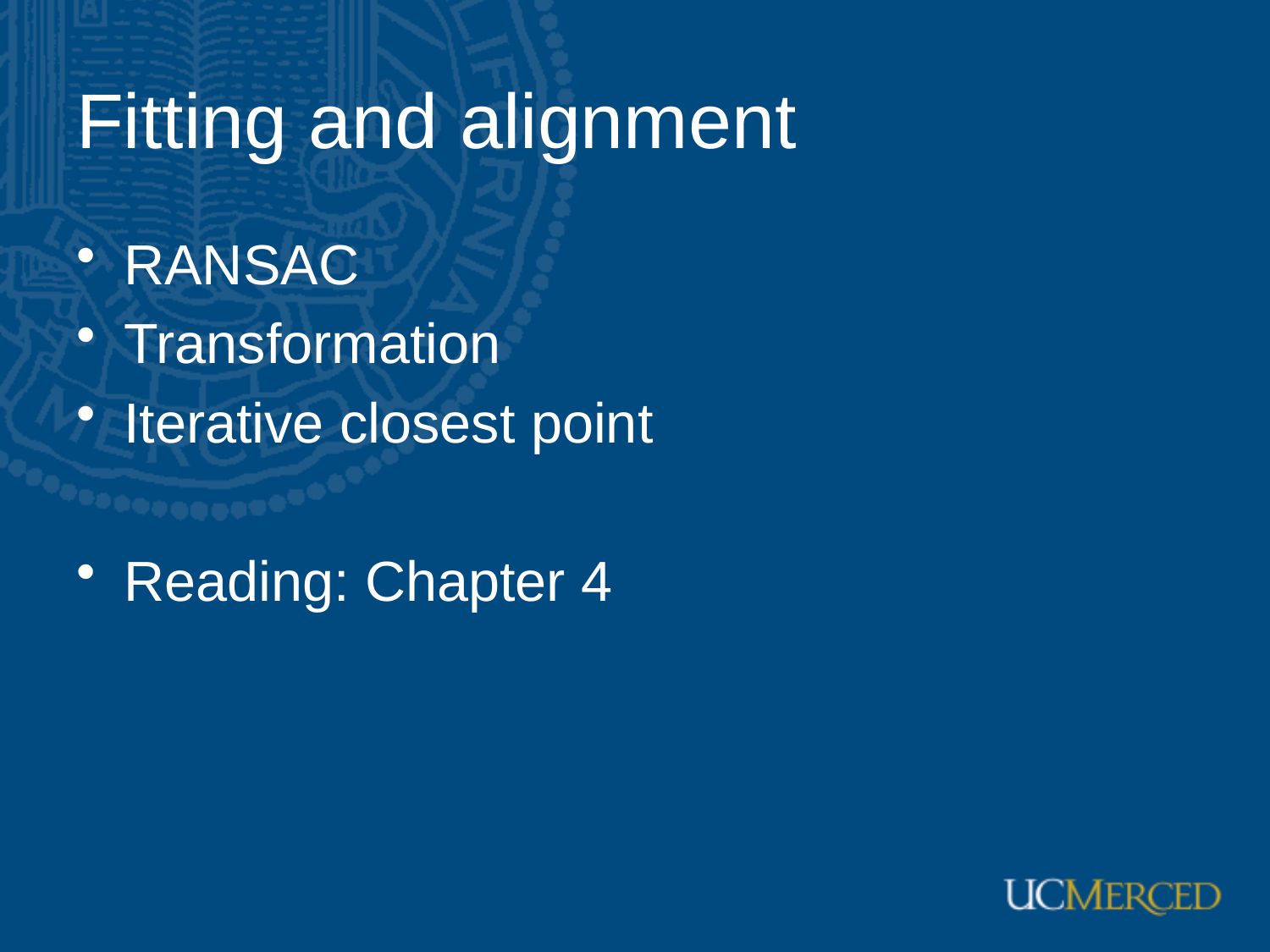

# Fitting and alignment
RANSAC
Transformation
Iterative closest point

Reading: Chapter 4